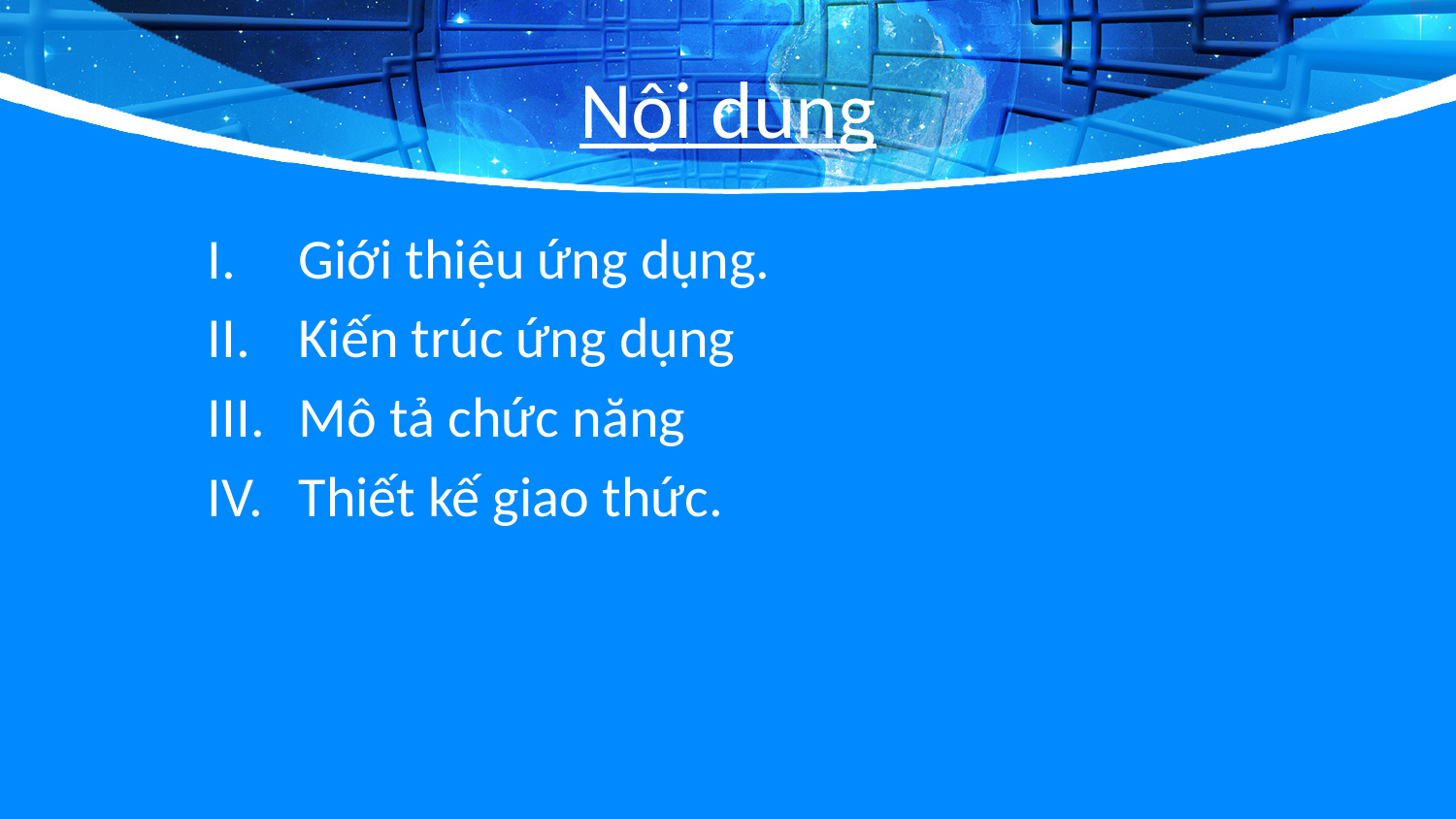

# Nội dung
Giới thiệu ứng dụng.
Kiến trúc ứng dụng
Mô tả chức năng
Thiết kế giao thức.